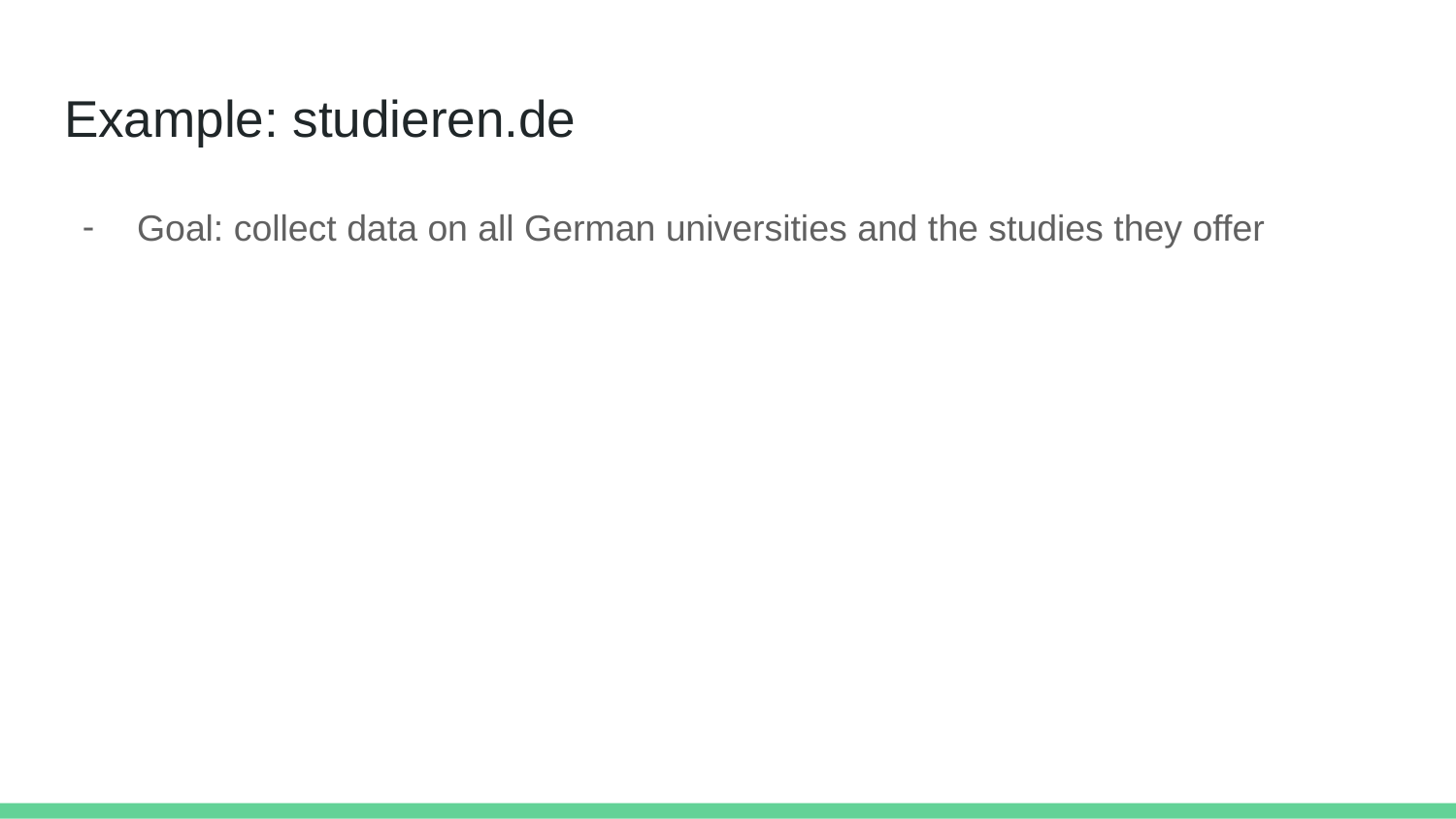

# Example: studieren.de
Goal: collect data on all German universities and the studies they offer